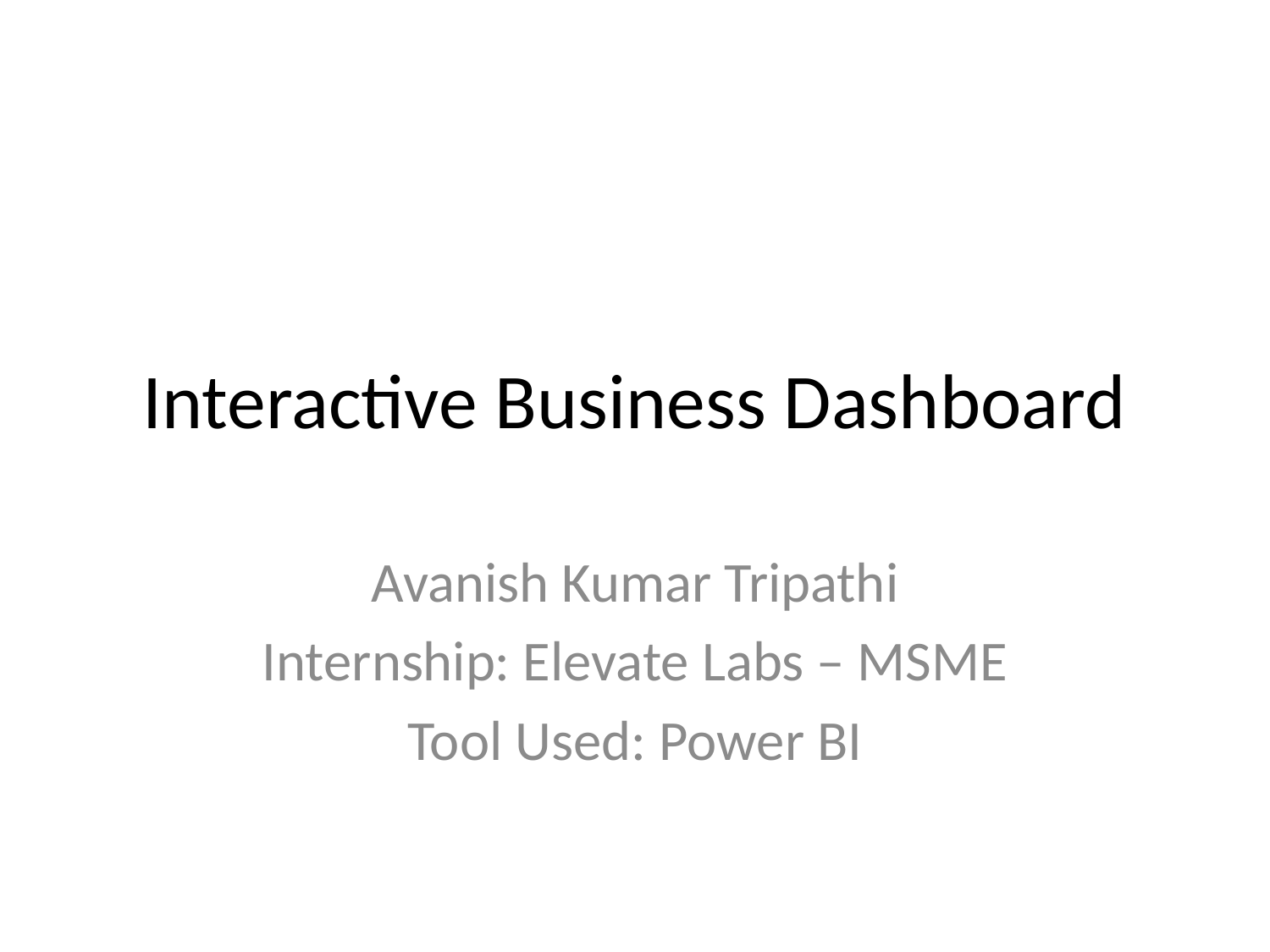

# Interactive Business Dashboard
Avanish Kumar Tripathi
Internship: Elevate Labs – MSME
Tool Used: Power BI